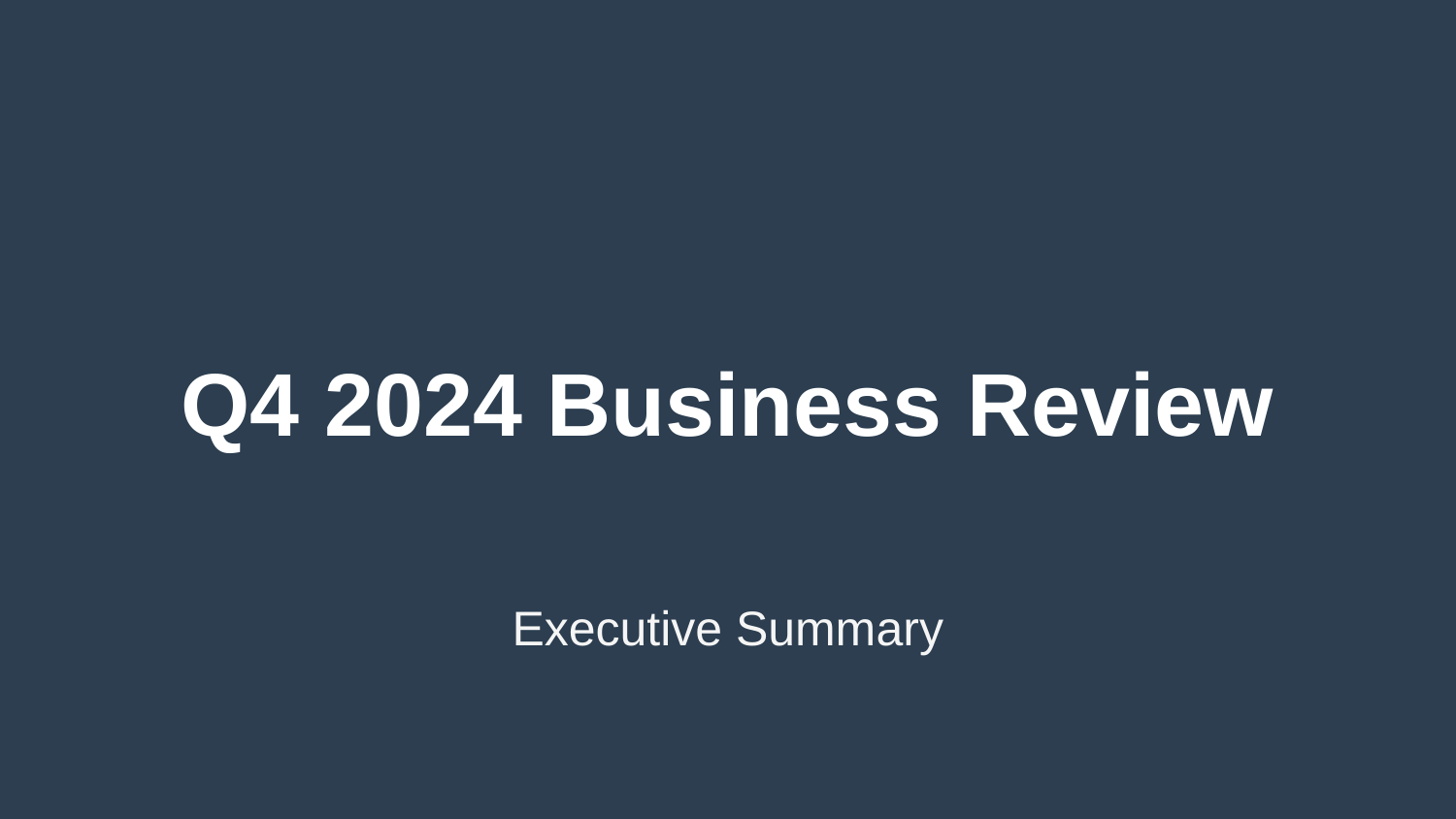

Q4 2024 Business Review
Executive Summary
Executive Team | January 2025